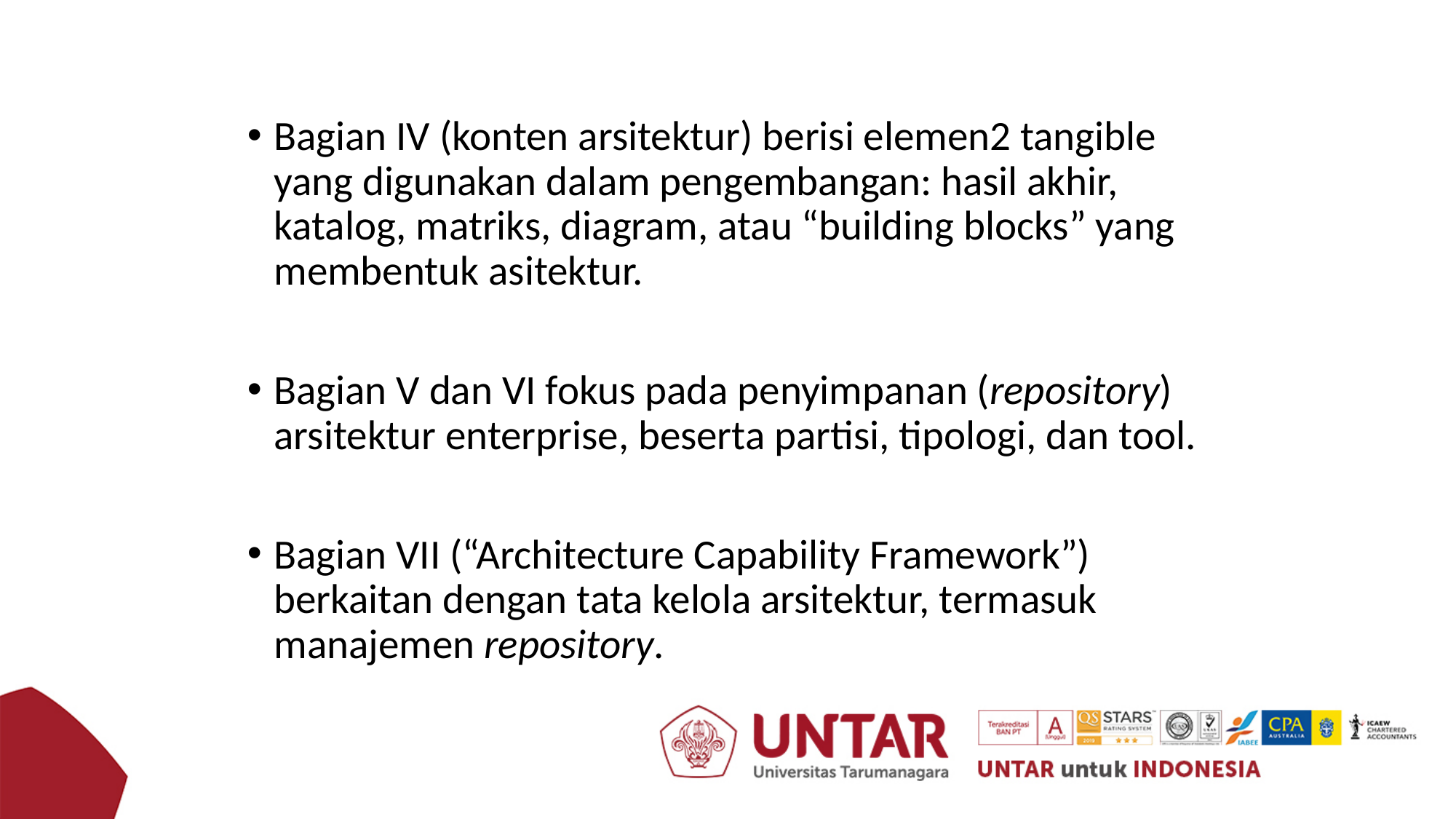

Bagian IV (konten arsitektur) berisi elemen2 tangible yang digunakan dalam pengembangan: hasil akhir, katalog, matriks, diagram, atau “building blocks” yang membentuk asitektur.

Bagian V dan VI fokus pada penyimpanan (repository) arsitektur enterprise, beserta partisi, tipologi, dan tool.

Bagian VII (“Architecture Capability Framework”) berkaitan dengan tata kelola arsitektur, termasuk manajemen repository.